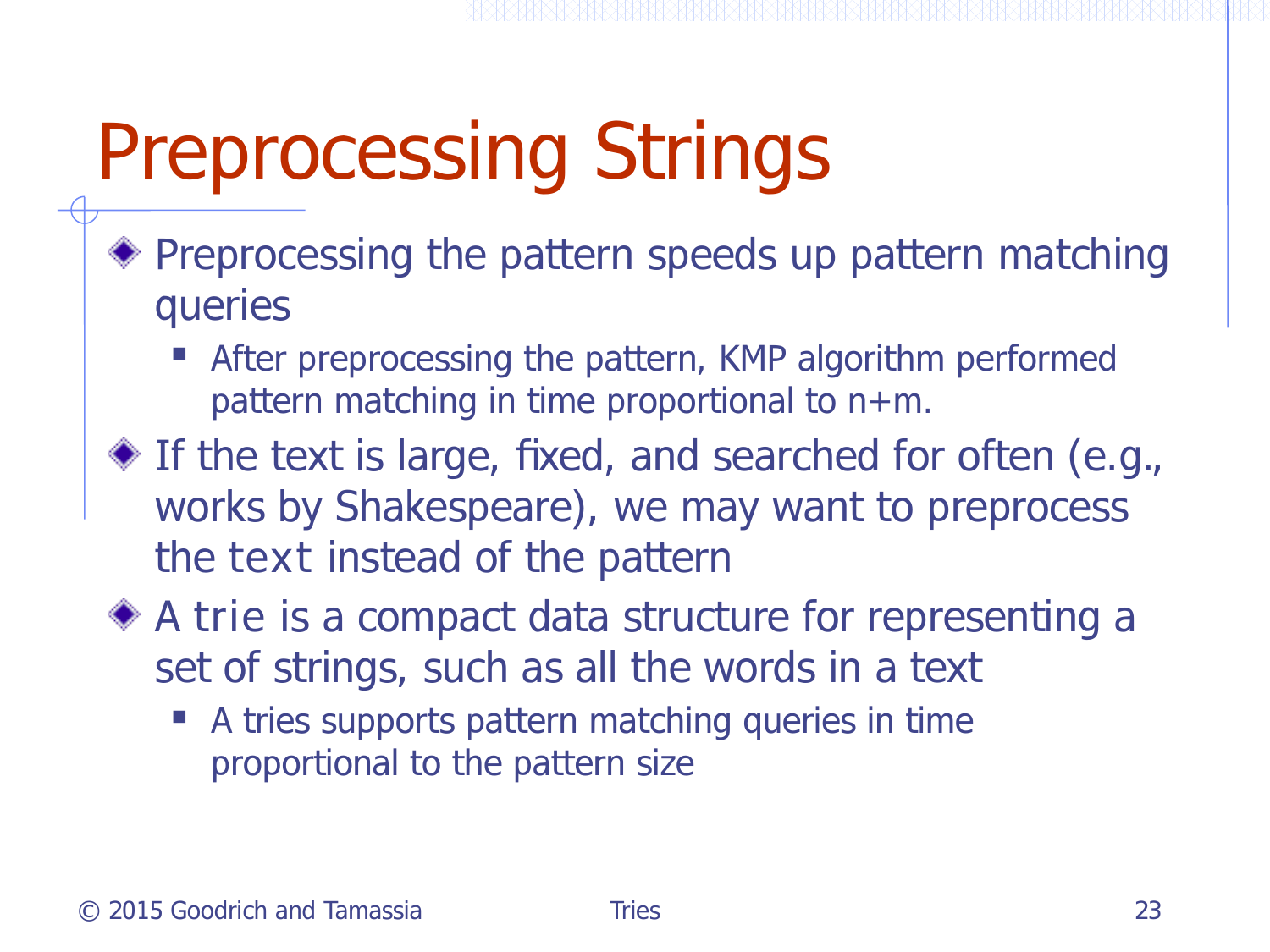

# Preprocessing Strings
Preprocessing the pattern speeds up pattern matching queries
After preprocessing the pattern, KMP algorithm performed pattern matching in time proportional to n+m.
If the text is large, fixed, and searched for often (e.g., works by Shakespeare), we may want to preprocess the text instead of the pattern
A trie is a compact data structure for representing a set of strings, such as all the words in a text
A tries supports pattern matching queries in time proportional to the pattern size
Tries
23